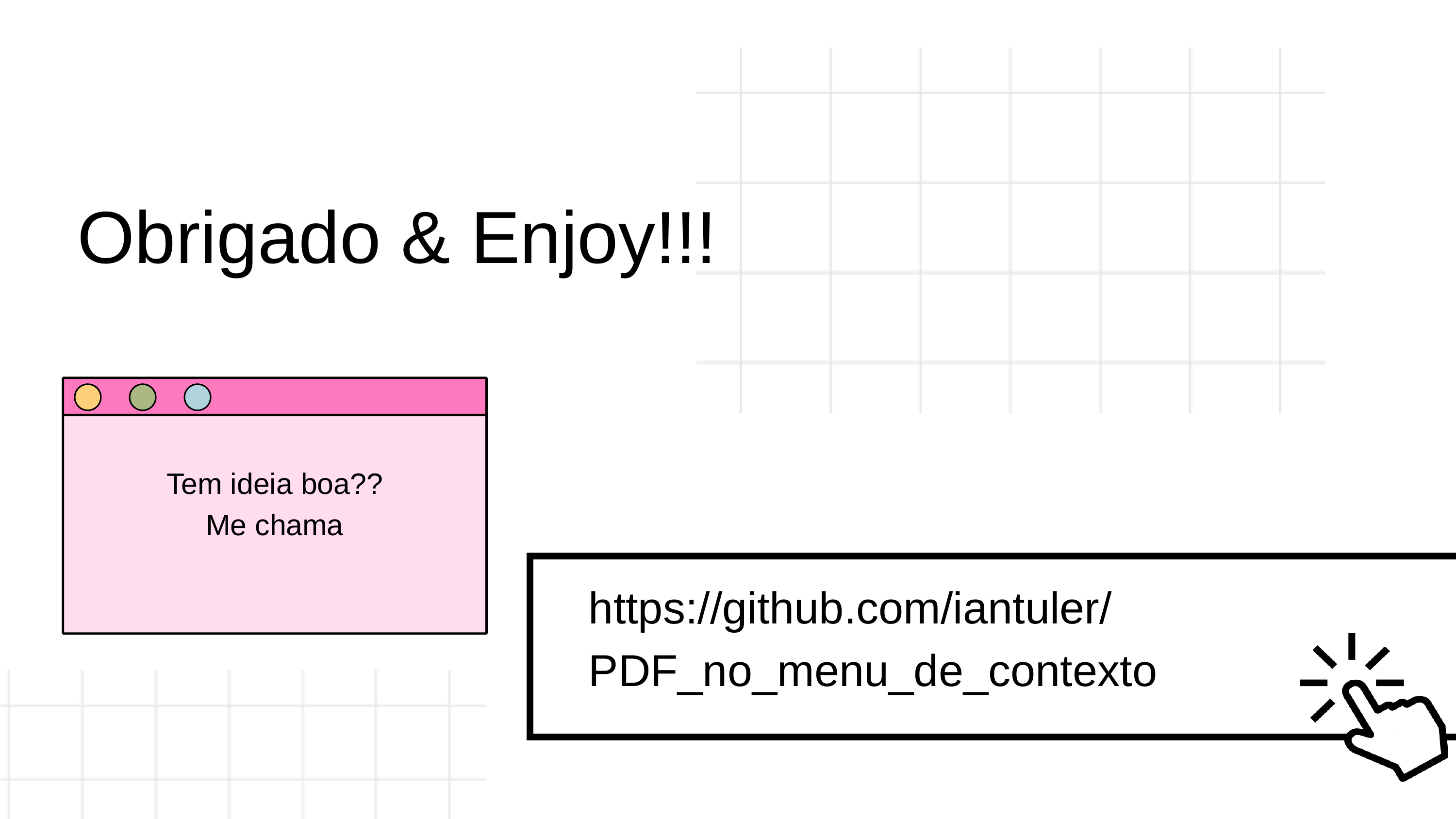

Obrigado & Enjoy!!!

Tem ideia boa??
Me chama

https://github.com/iantuler/PDF_no_menu_de_contexto